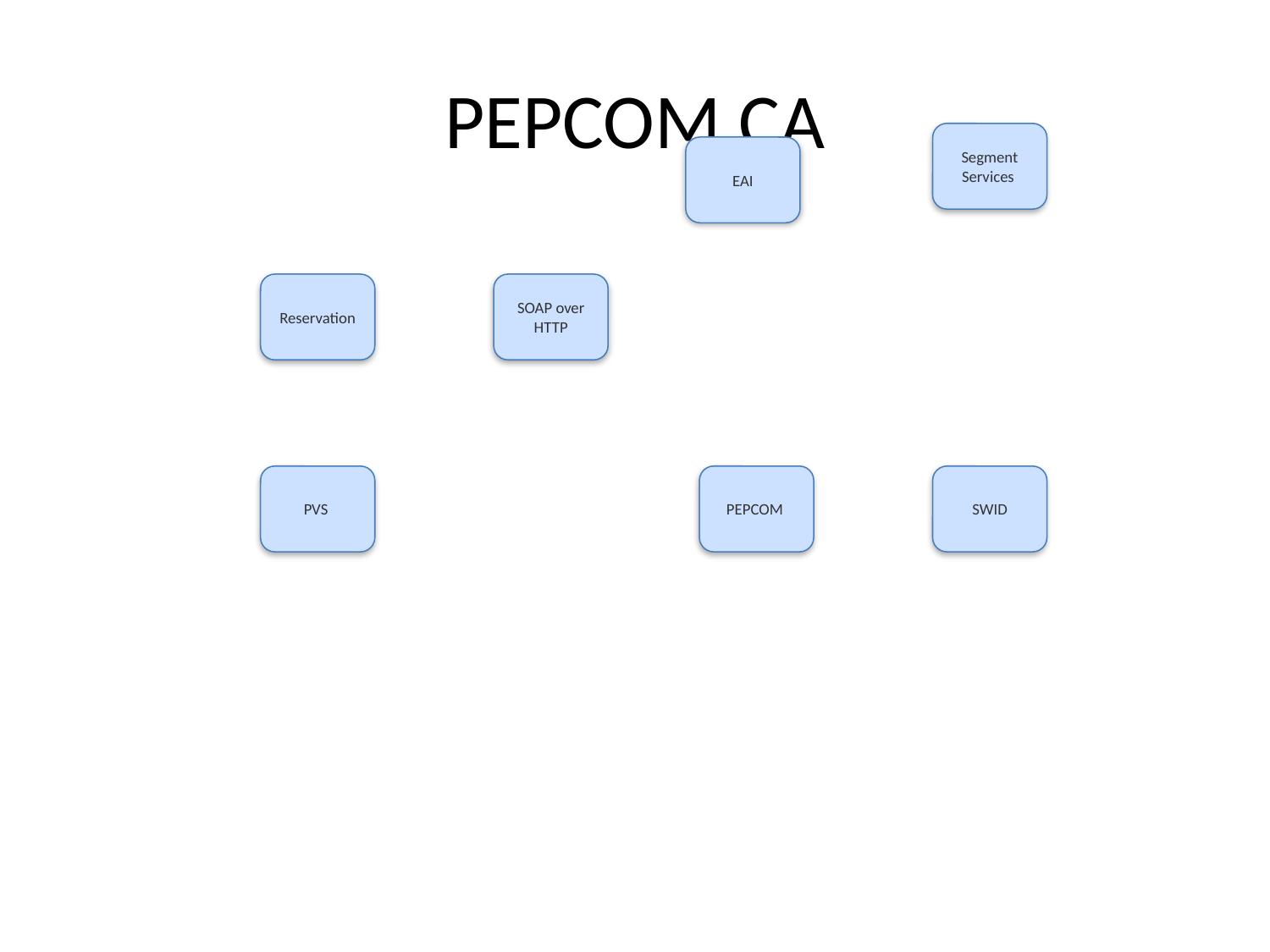

# PEPCOM CA
Segment Services
EAI
Reservation
SOAP over HTTP
PVS
PEPCOM
SWID